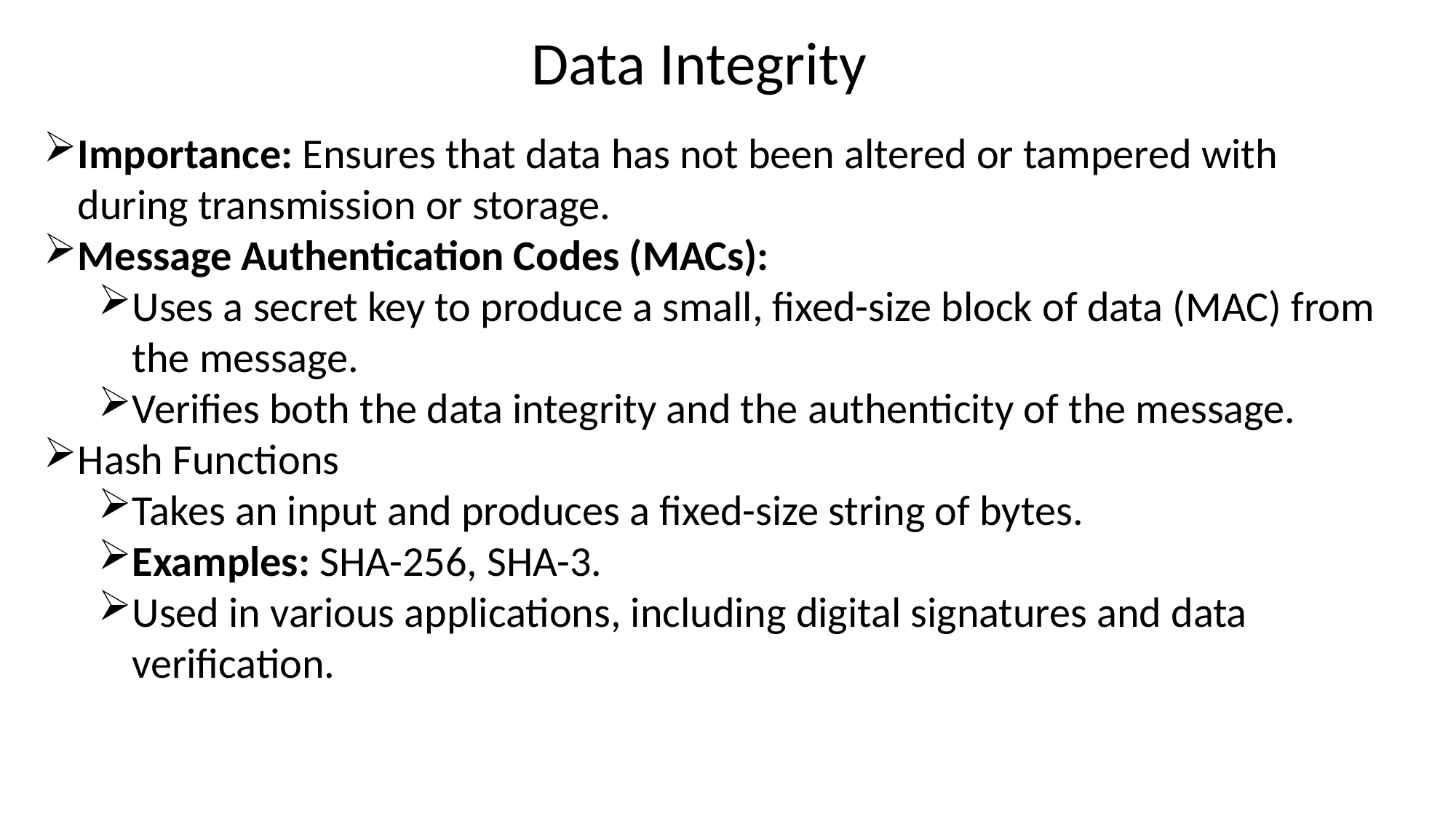

Data Integrity
Importance: Ensures that data has not been altered or tampered with during transmission or storage.
Message Authentication Codes (MACs):
Uses a secret key to produce a small, fixed-size block of data (MAC) from the message.
Verifies both the data integrity and the authenticity of the message.
Hash Functions
Takes an input and produces a fixed-size string of bytes.
Examples: SHA-256, SHA-3.
Used in various applications, including digital signatures and data verification.